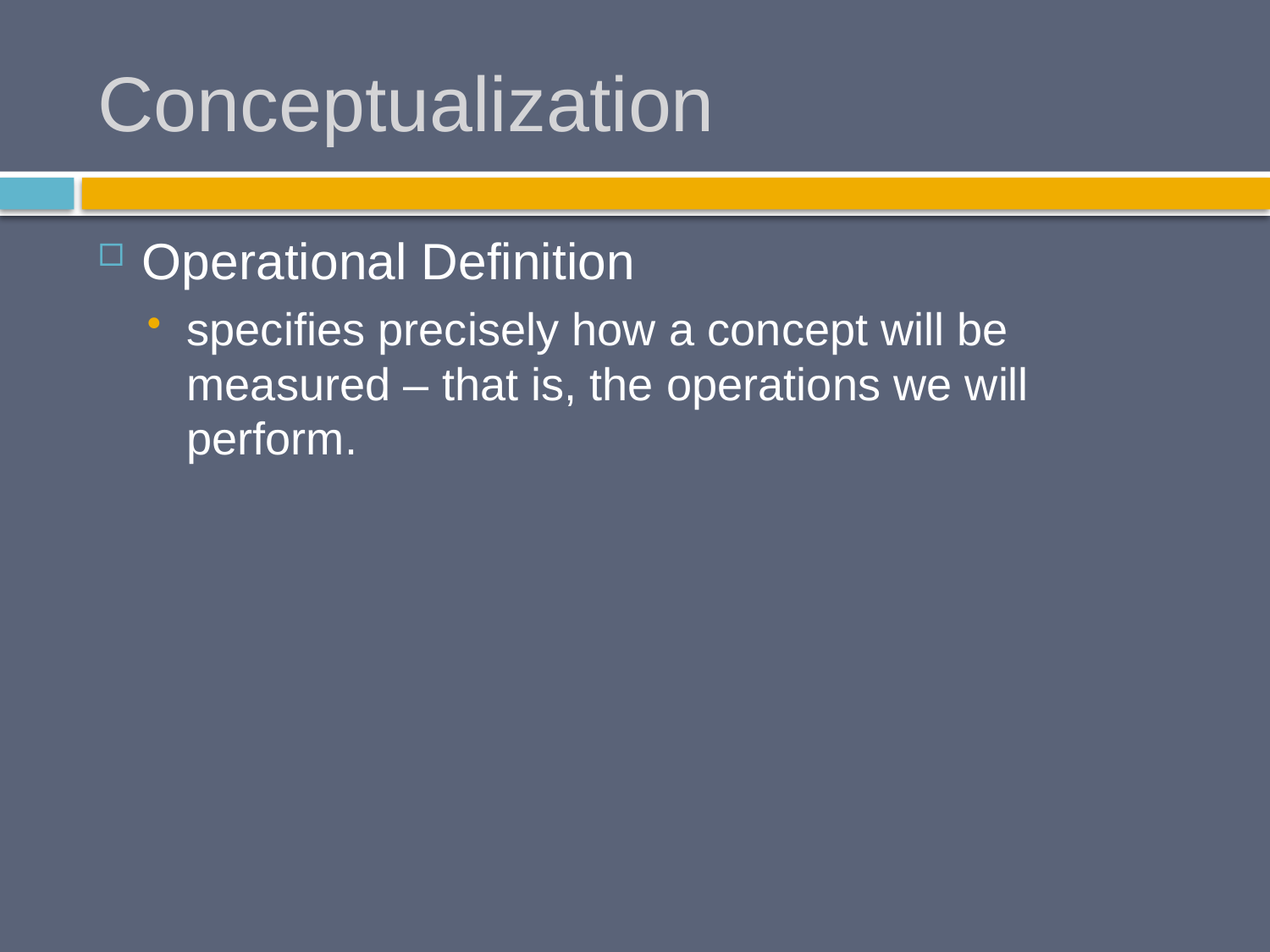

# Conceptualization
Operational Definition
specifies precisely how a concept will be measured – that is, the operations we will perform.